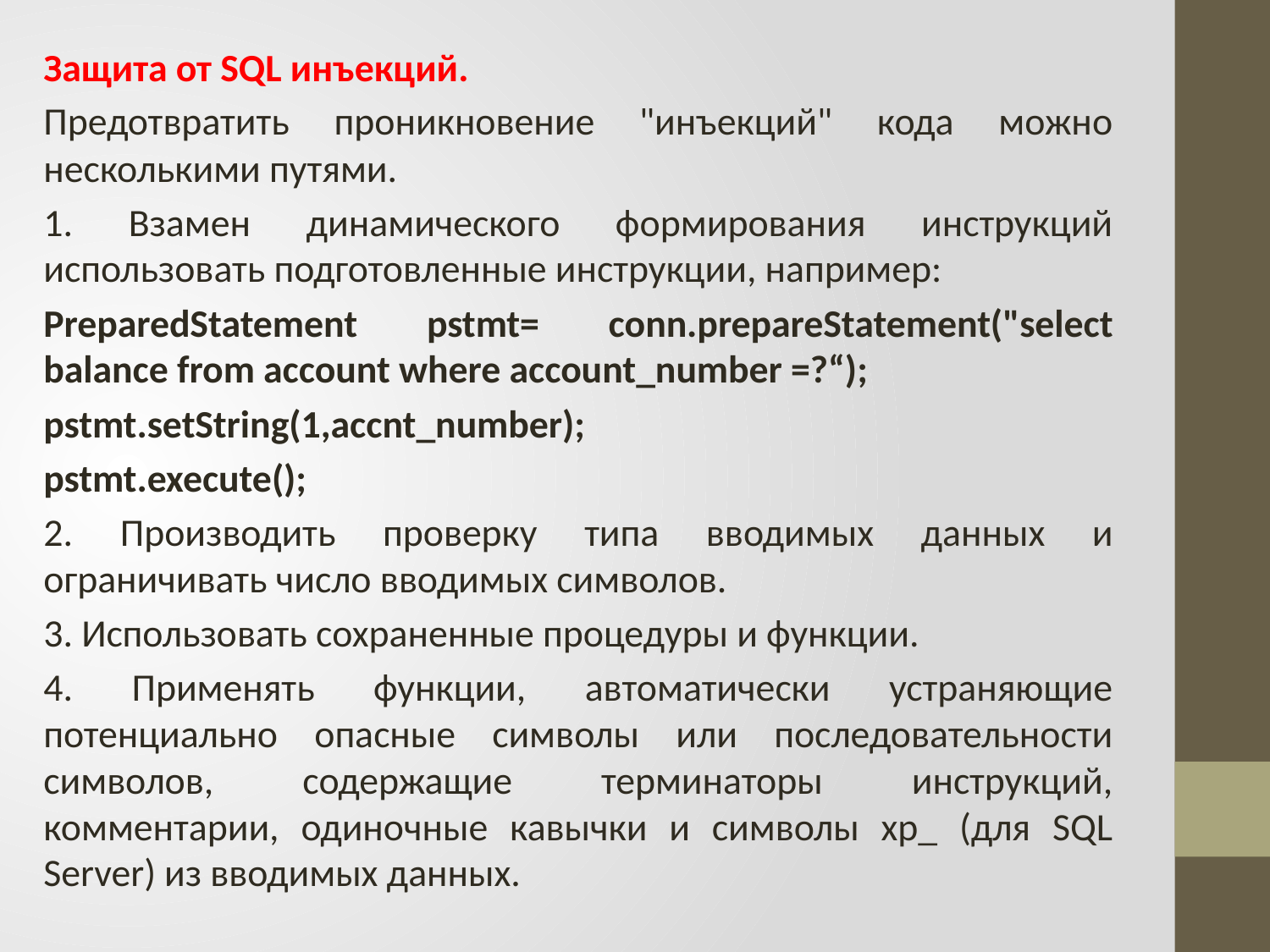

Защита от SQL инъекций.
Предотвратить проникновение "инъекций" кода можно несколькими путями.
1. Взамен динамического формирования инструкций использовать подготовленные инструкции, например:
PreparedStatement pstmt= conn.prepareStatement("select balance from account where account_number =?“);
pstmt.setString(1,accnt_number);
pstmt.execute();
2. Производить проверку типа вводимых данных и ограничивать число вводимых символов.
3. Использовать сохраненные процедуры и функции.
4. Применять функции, автоматически устраняющие потенциально опасные символы или последовательности символов, содержащие терминаторы инструкций, комментарии, одиночные кавычки и символы хр_ (для SQL Server) из вводимых данных.